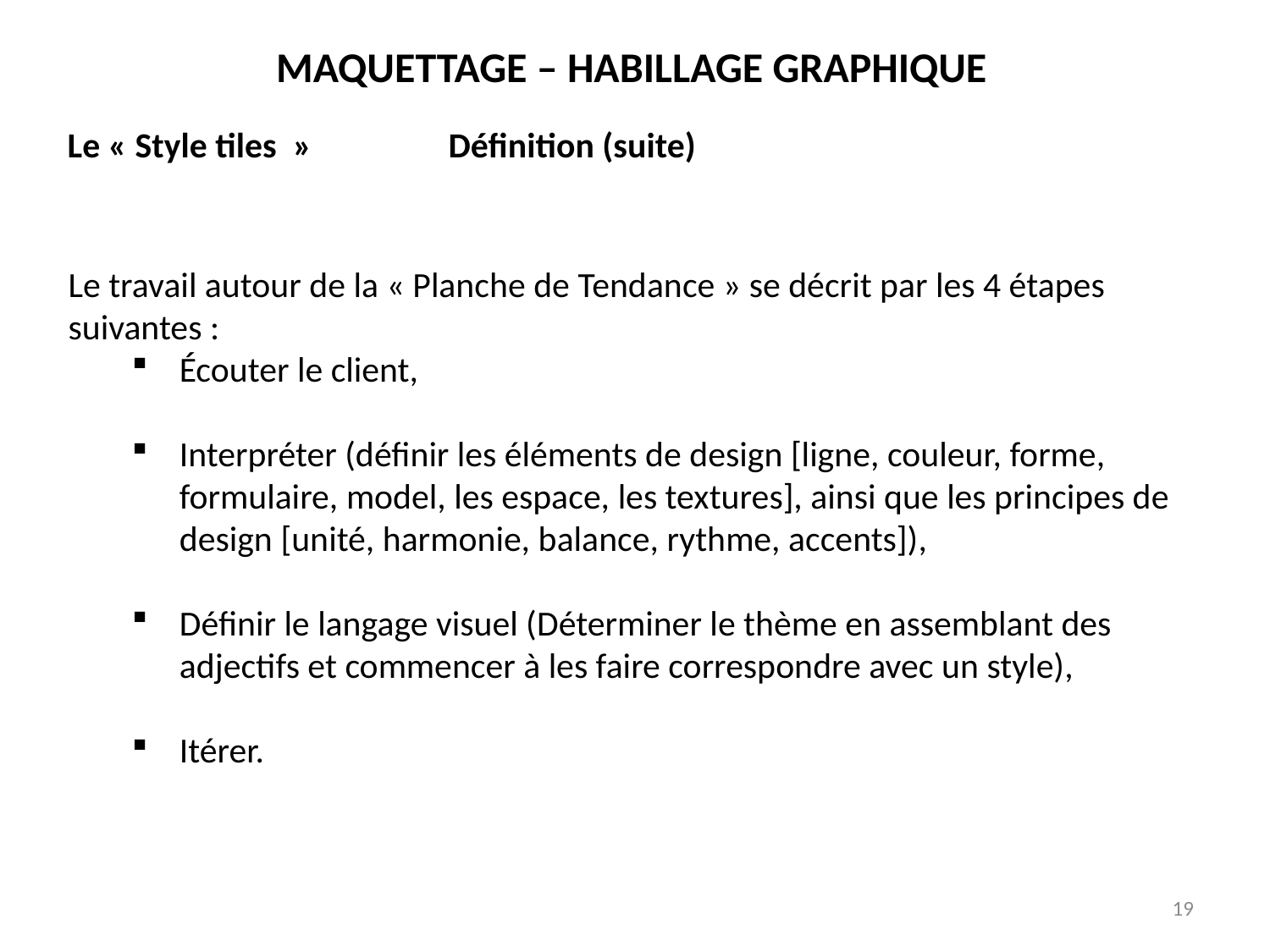

MAQUETTAGE – HABILLAGE GRAPHIQUE
Le « Style tiles  »		Définition (suite)
Le travail autour de la « Planche de Tendance » se décrit par les 4 étapes suivantes :
Écouter le client,

Interpréter (définir les éléments de design [ligne, couleur, forme, formulaire, model, les espace, les textures], ainsi que les principes de
design [unité, harmonie, balance, rythme, accents]),

Définir le langage visuel (Déterminer le thème en assemblant des adjectifs et commencer à les faire correspondre avec un style),

Itérer.
19